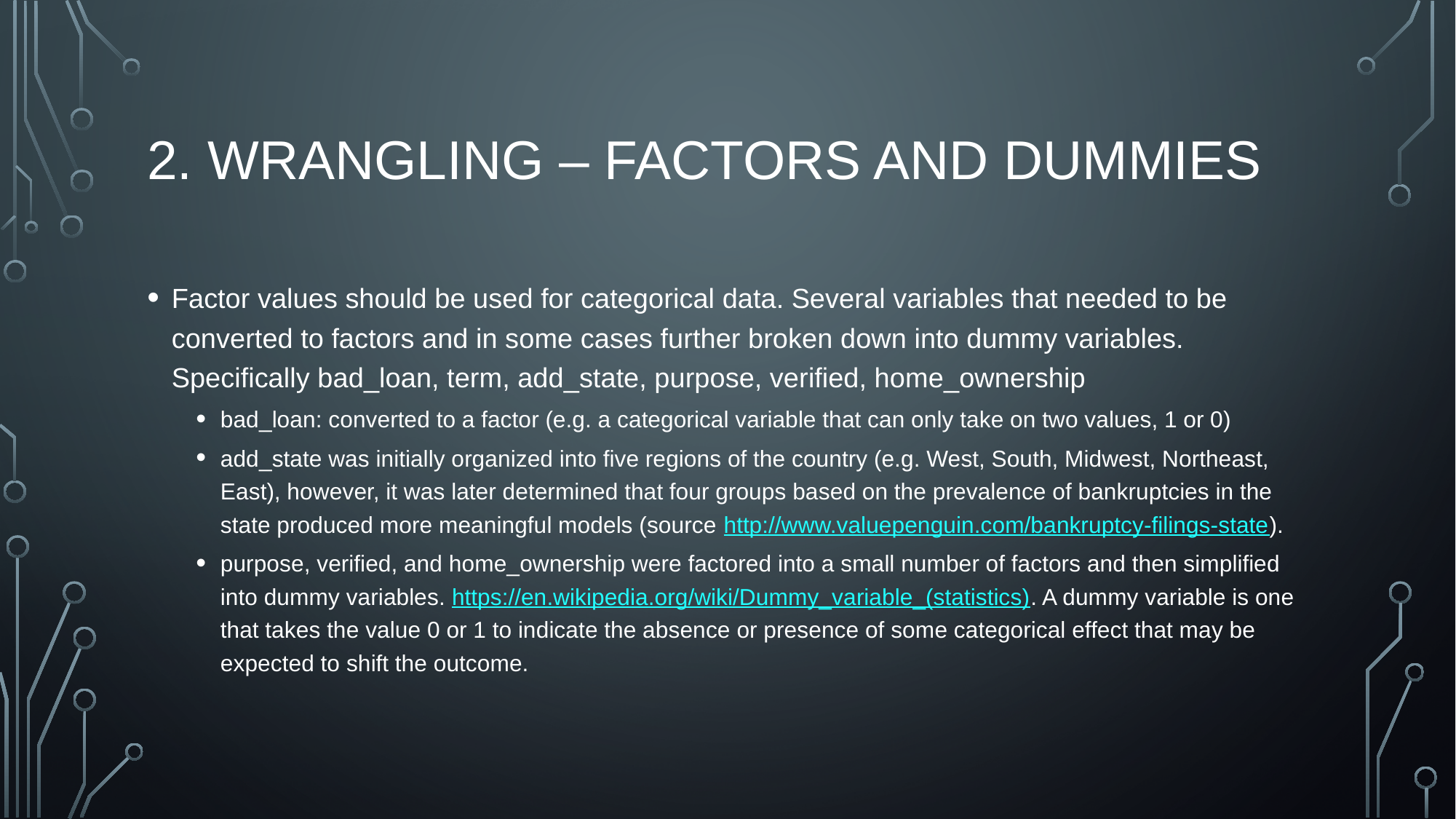

# 2. Wrangling – Factors and Dummies
Factor values should be used for categorical data. Several variables that needed to be converted to factors and in some cases further broken down into dummy variables. Specifically bad_loan, term, add_state, purpose, verified, home_ownership
bad_loan: converted to a factor (e.g. a categorical variable that can only take on two values, 1 or 0)
add_state was initially organized into five regions of the country (e.g. West, South, Midwest, Northeast, East), however, it was later determined that four groups based on the prevalence of bankruptcies in the state produced more meaningful models (source http://www.valuepenguin.com/bankruptcy-filings-state).
purpose, verified, and home_ownership were factored into a small number of factors and then simplified into dummy variables. https://en.wikipedia.org/wiki/Dummy_variable_(statistics). A dummy variable is one that takes the value 0 or 1 to indicate the absence or presence of some categorical effect that may be expected to shift the outcome.